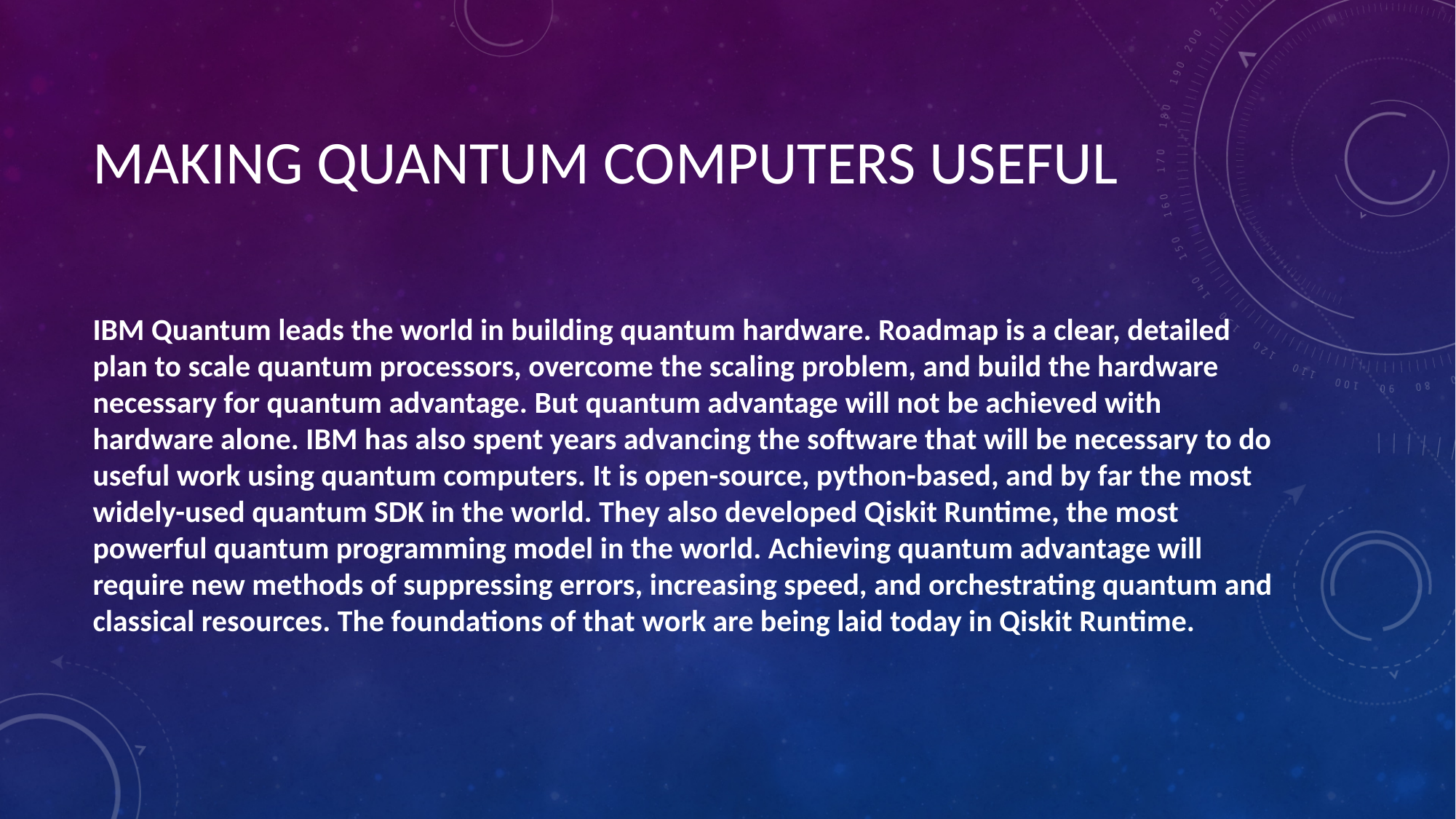

# Making quantum computers useful
IBM Quantum leads the world in building quantum hardware. Roadmap is a clear, detailed plan to scale quantum processors, overcome the scaling problem, and build the hardware necessary for quantum advantage. But quantum advantage will not be achieved with hardware alone. IBM has also spent years advancing the software that will be necessary to do useful work using quantum computers. It is open-source, python-based, and by far the most widely-used quantum SDK in the world. They also developed Qiskit Runtime, the most powerful quantum programming model in the world. Achieving quantum advantage will require new methods of suppressing errors, increasing speed, and orchestrating quantum and classical resources. The foundations of that work are being laid today in Qiskit Runtime.